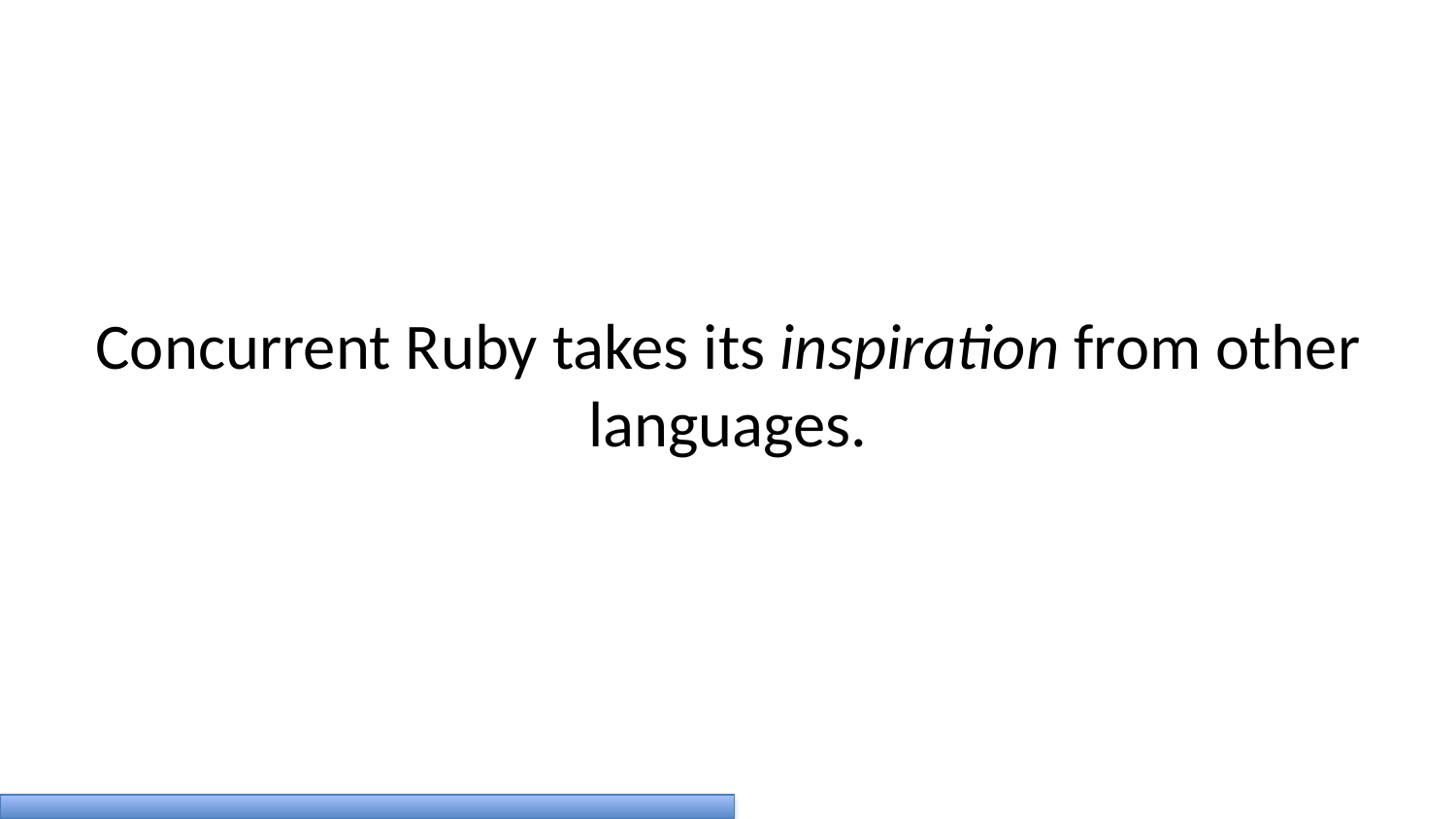

Concurrent Ruby takes its inspiration from other languages.